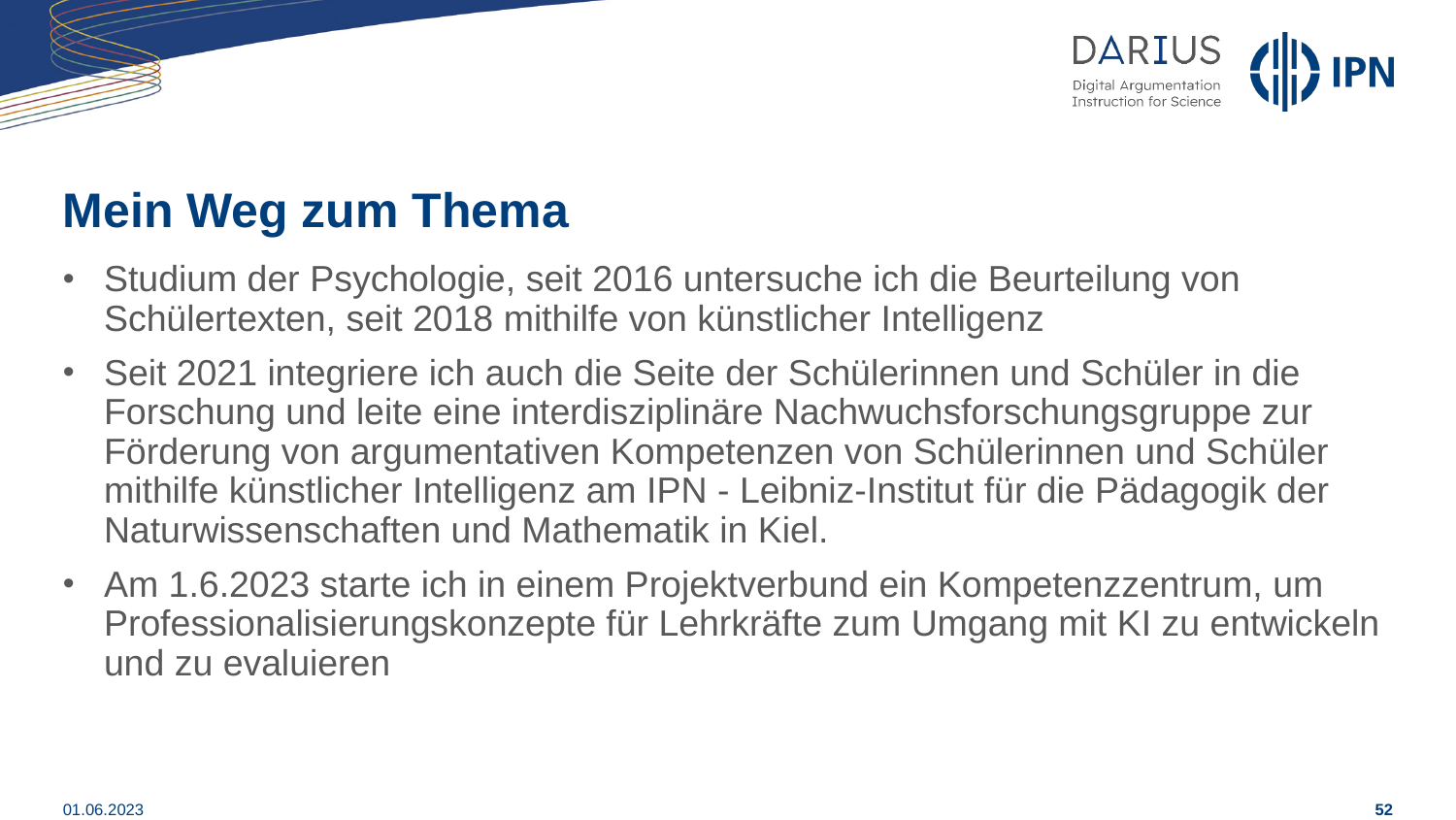

# Mein Weg zum Thema
Studium der Psychologie, seit 2016 untersuche ich die Beurteilung von Schülertexten, seit 2018 mithilfe von künstlicher Intelligenz
Seit 2021 integriere ich auch die Seite der Schülerinnen und Schüler in die Forschung und leite eine interdisziplinäre Nachwuchsforschungsgruppe zur Förderung von argumentativen Kompetenzen von Schülerinnen und Schüler mithilfe künstlicher Intelligenz am IPN - Leibniz-Institut für die Pädagogik der Naturwissenschaften und Mathematik in Kiel.
Am 1.6.2023 starte ich in einem Projektverbund ein Kompetenzzentrum, um Professionalisierungskonzepte für Lehrkräfte zum Umgang mit KI zu entwickeln und zu evaluieren

01.06.2023

52